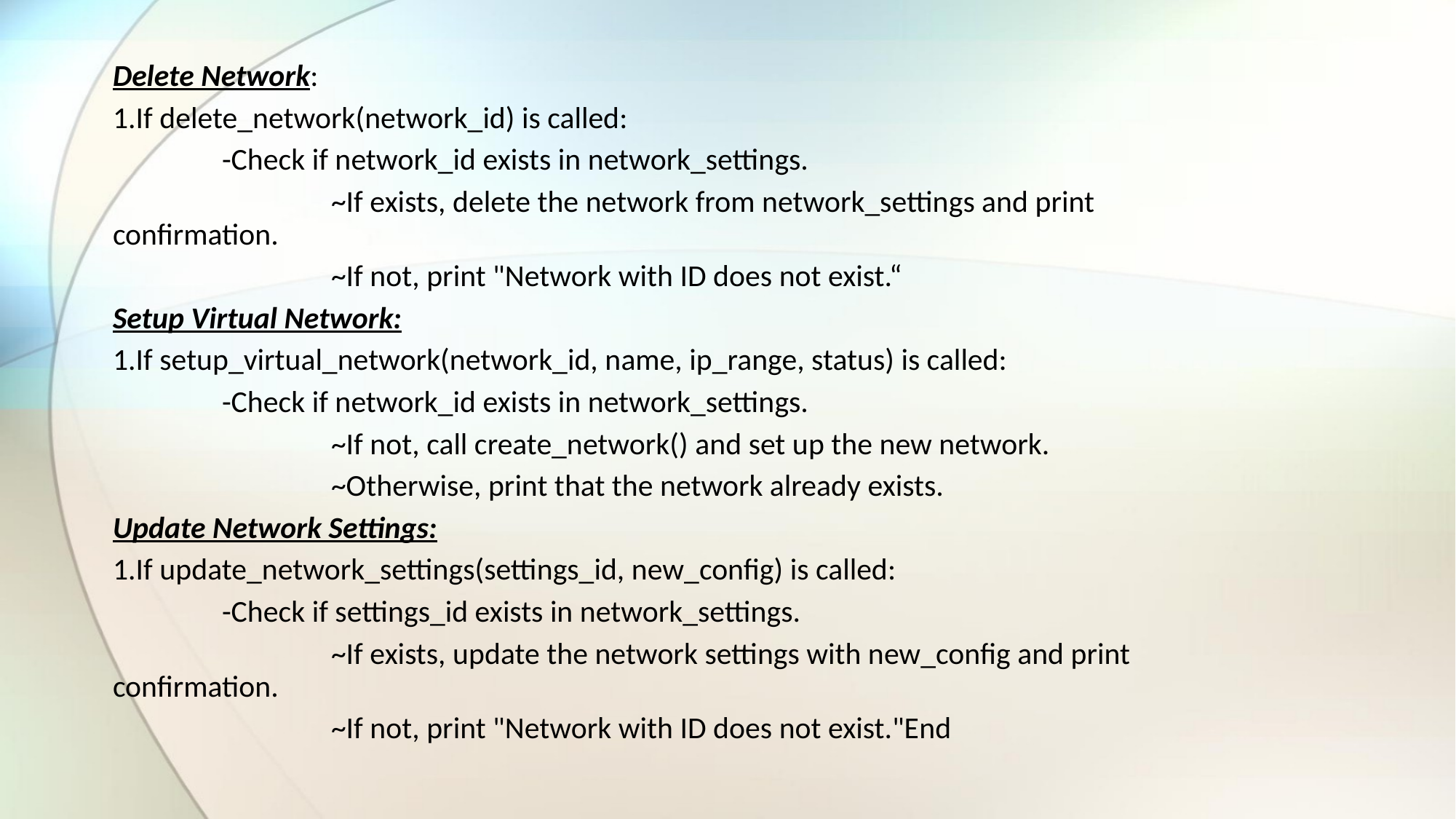

Delete Network:
1.If delete_network(network_id) is called:
	-Check if network_id exists in network_settings.
		~If exists, delete the network from network_settings and print confirmation.
		~If not, print "Network with ID does not exist.“
Setup Virtual Network:
1.If setup_virtual_network(network_id, name, ip_range, status) is called:
	-Check if network_id exists in network_settings.
		~If not, call create_network() and set up the new network.
		~Otherwise, print that the network already exists.
Update Network Settings:
1.If update_network_settings(settings_id, new_config) is called:
	-Check if settings_id exists in network_settings.
		~If exists, update the network settings with new_config and print confirmation.
		~If not, print "Network with ID does not exist."End